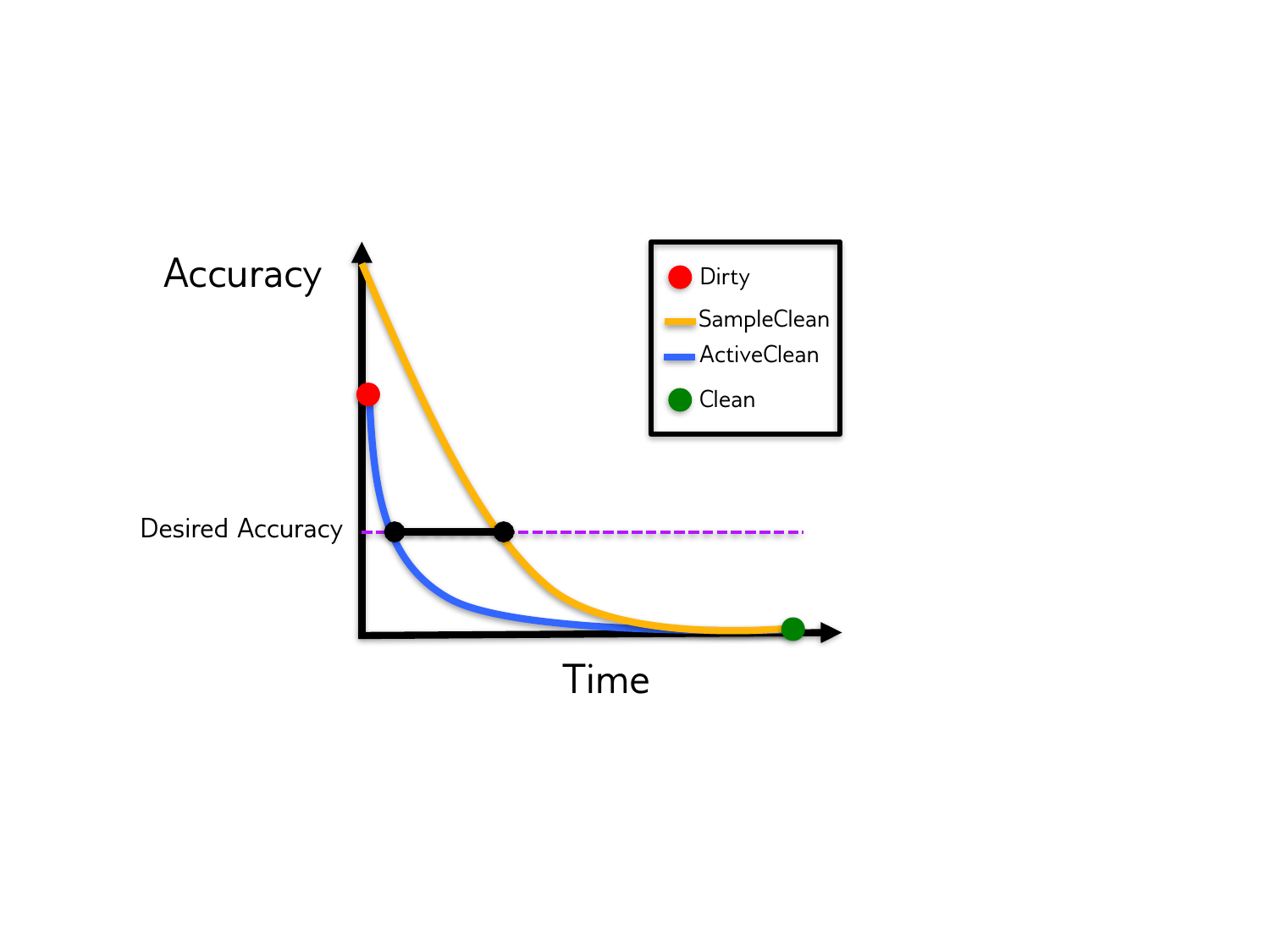

Accuracy

Dirty

SampleClean
ActiveClean
Clean

Desired Accuracy

Time